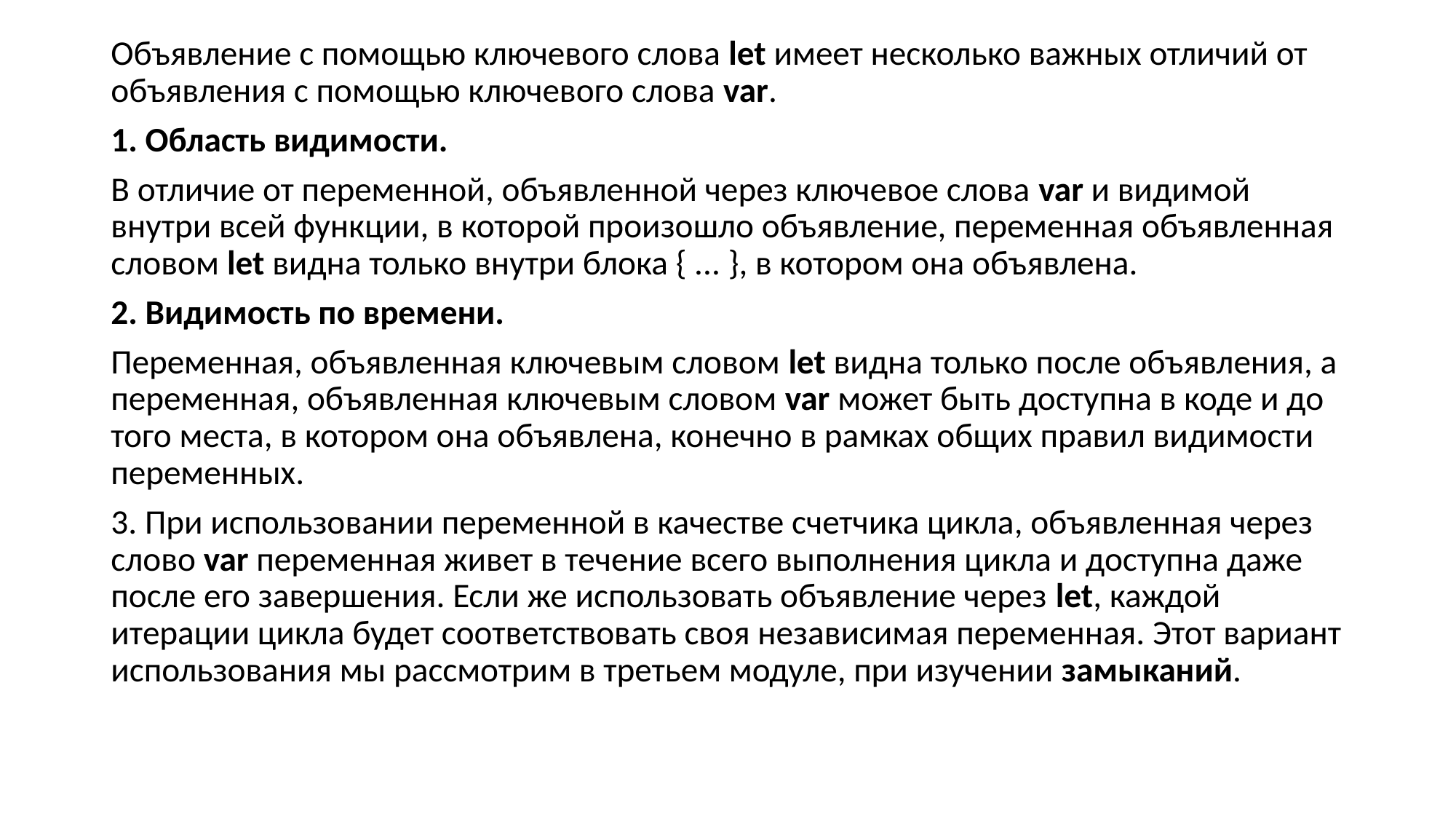

Объявление с помощью ключевого слова let имеет несколько важных отличий от объявления с помощью ключевого слова var.
1. Область видимости.
В отличие от переменной, объявленной через ключевое слова var и видимой внутри всей функции, в которой произошло объявление, переменная объявленная словом let видна только внутри блока { ... }, в котором она объявлена.
2. Видимость по времени.
Переменная, объявленная ключевым словом let видна только после объявления, а переменная, объявленная ключевым словом var может быть доступна в коде и до того места, в котором она объявлена, конечно в рамках общих правил видимости переменных.
3. При использовании переменной в качестве счетчика цикла, объявленная через слово var переменная живет в течение всего выполнения цикла и доступна даже после его завершения. Если же использовать объявление через let, каждой итерации цикла будет соответствовать своя независимая переменная. Этот вариант использования мы рассмотрим в третьем модуле, при изучении замыканий.